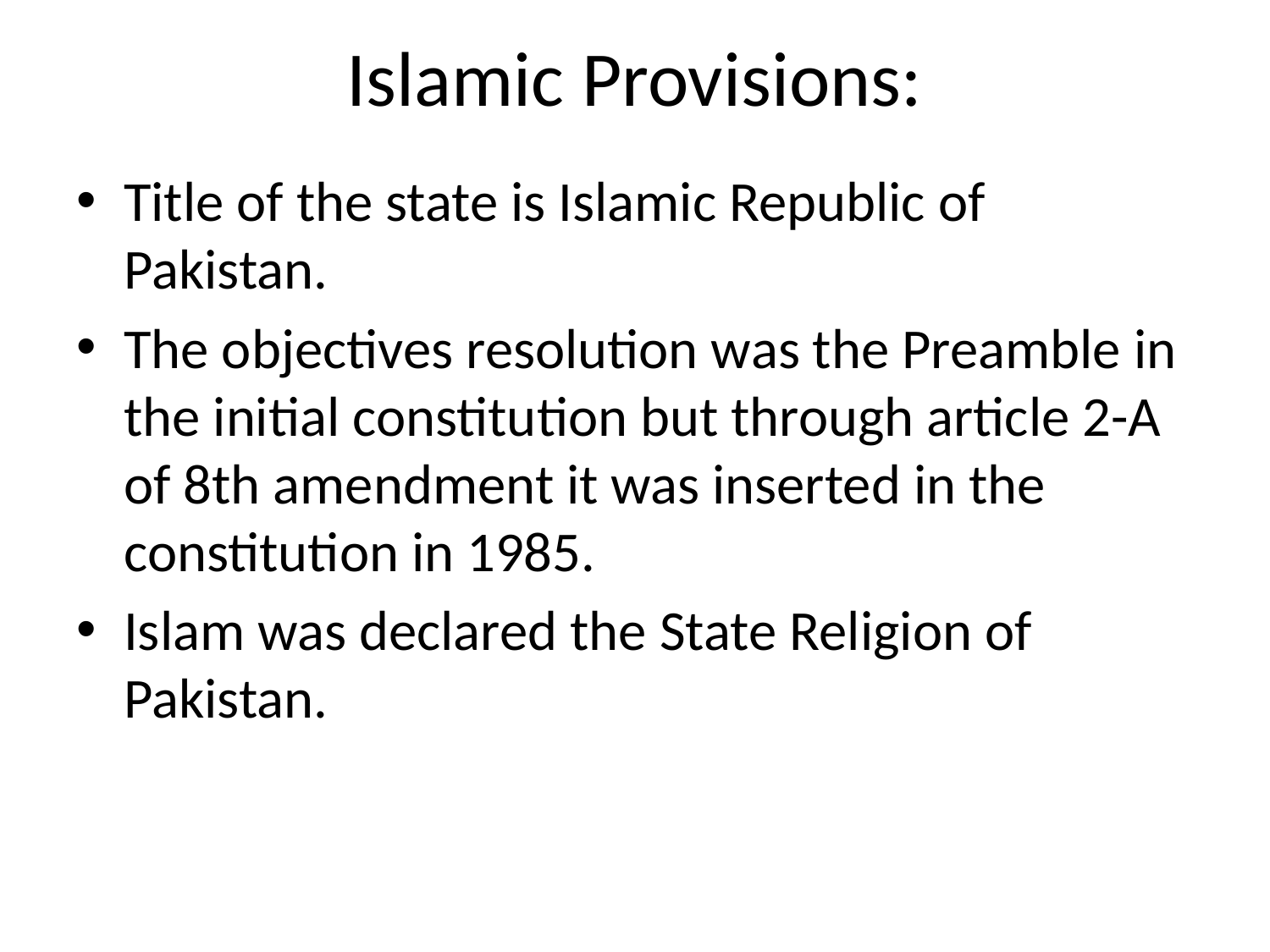

# Islamic Provisions:
Title of the state is Islamic Republic of Pakistan.
The objectives resolution was the Preamble in the initial constitution but through article 2-A of 8th amendment it was inserted in the constitution in 1985.
Islam was declared the State Religion of Pakistan.